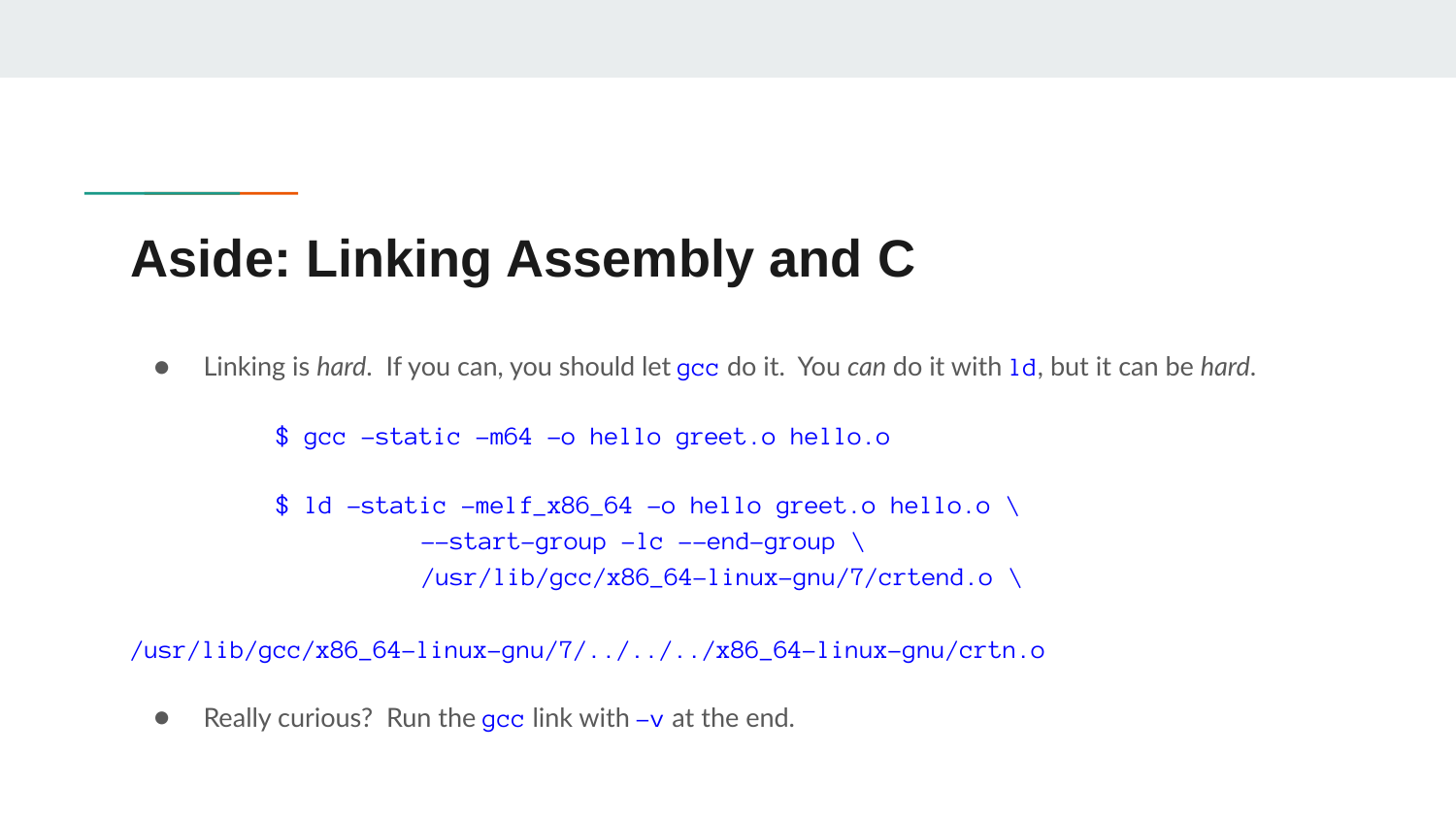

# Aside: Linking Assembly and C
Linking is hard.  If you can, you should let gcc do it.  You can do it with ld, but it can be hard.
	$ gcc -static -m64 -o hello greet.o hello.o
	$ ld -static -melf_x86_64 -o hello greet.o hello.o \
		--start-group -lc --end-group \
		/usr/lib/gcc/x86_64-linux-gnu/7/crtend.o \
		/usr/lib/gcc/x86_64-linux-gnu/7/../../../x86_64-linux-gnu/crtn.o
Really curious?  Run the gcc link with -v at the end.